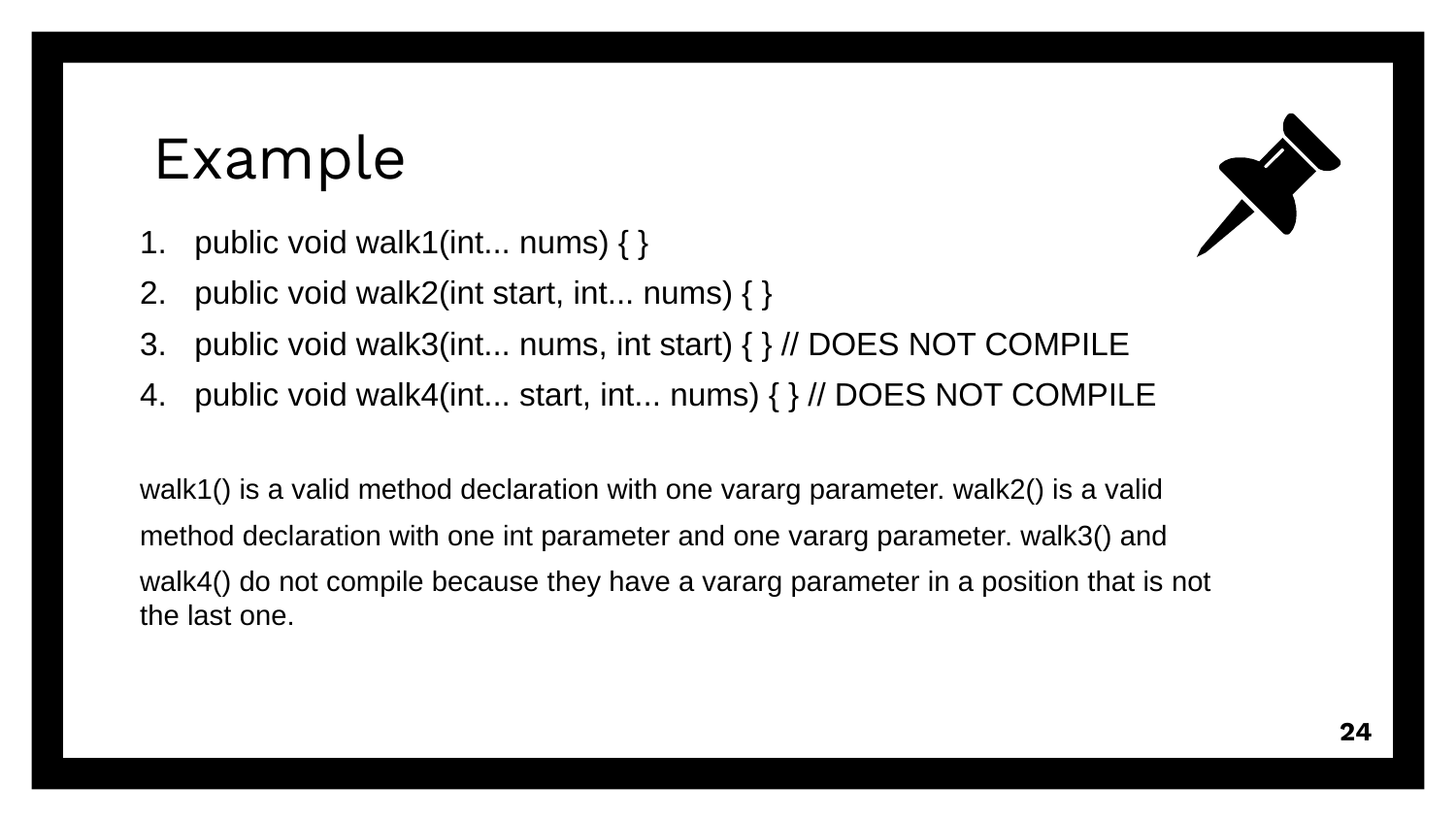

# Example

public void walk1(int... nums) { }
public void walk2(int start, int... nums) { }
public void walk3(int... nums, int start) { } // DOES NOT COMPILE
public void walk4(int... start, int... nums) { } // DOES NOT COMPILE

walk1() is a valid method declaration with one vararg parameter. walk2() is a valid
method declaration with one int parameter and one vararg parameter. walk3() and
walk4() do not compile because they have a vararg parameter in a position that is not the last one.

24